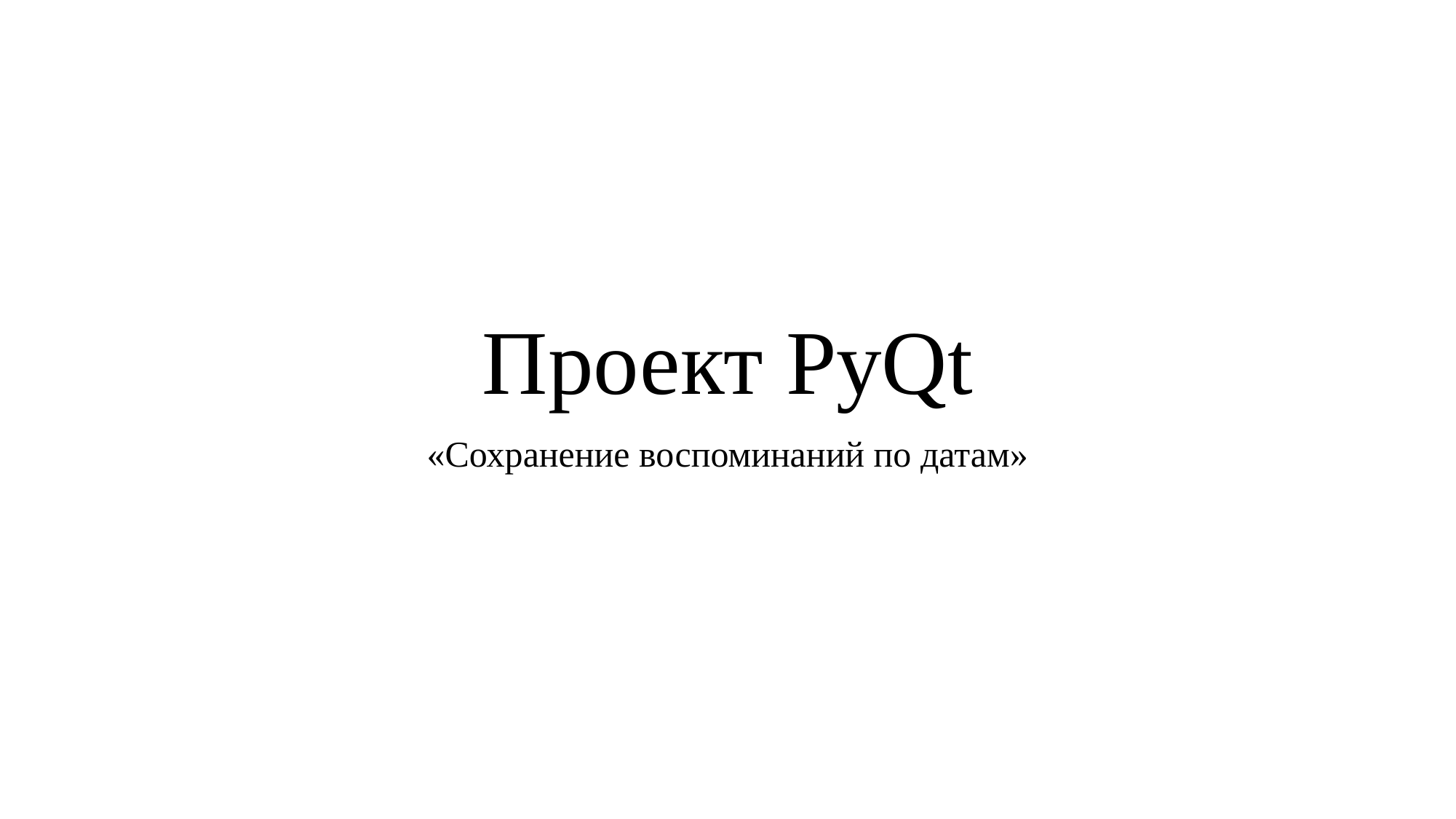

# Проект PyQt
«Сохранение воспоминаний по датам»